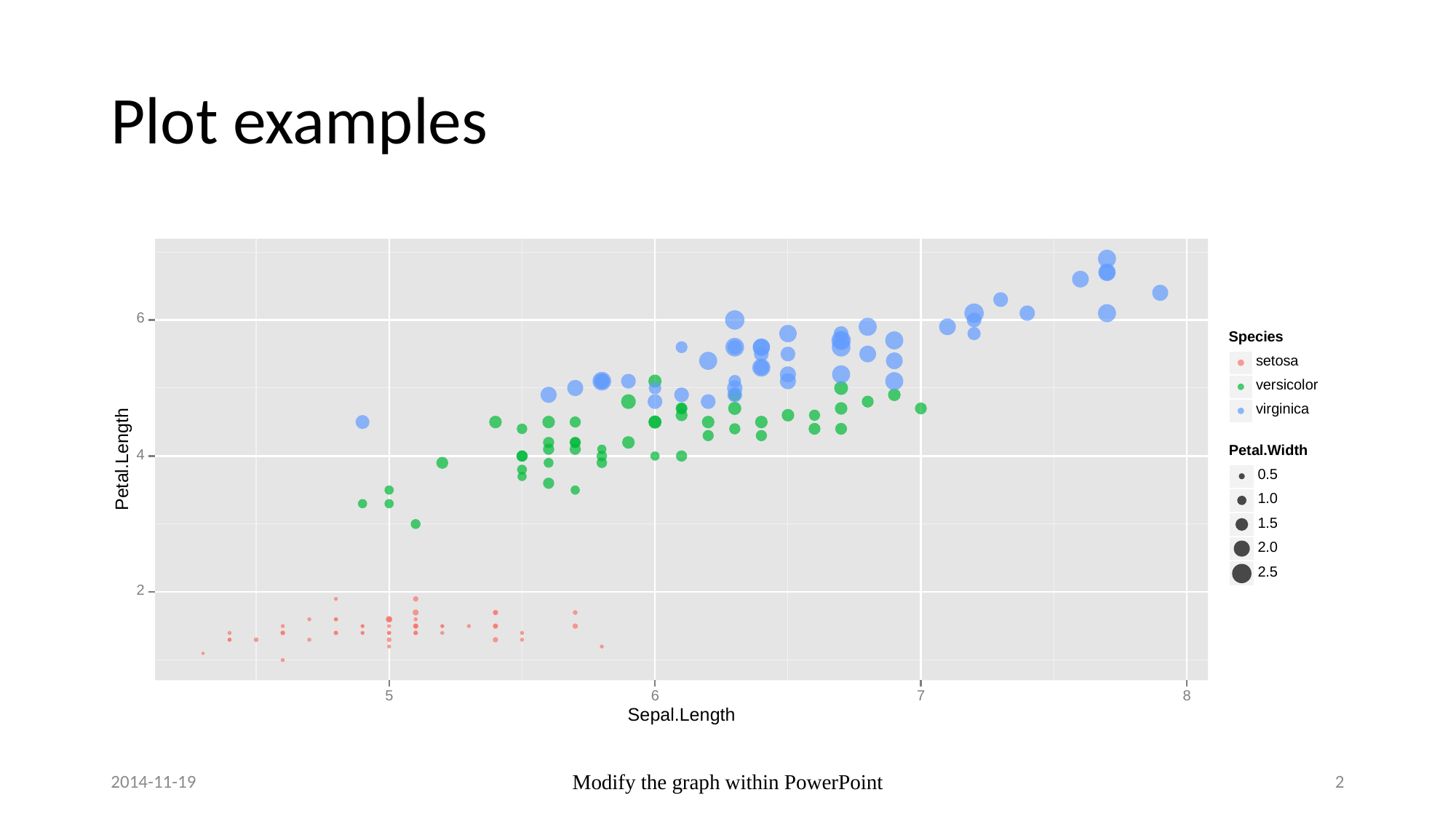

# Plot examples

6

Species

setosa

versicolor

virginica

Petal.Width

4
Petal.Length

0.5

1.0

1.5

2.0

2.5
2

5
6
7
8
Sepal.Length
2014-11-19
Modify the graph within PowerPoint
2